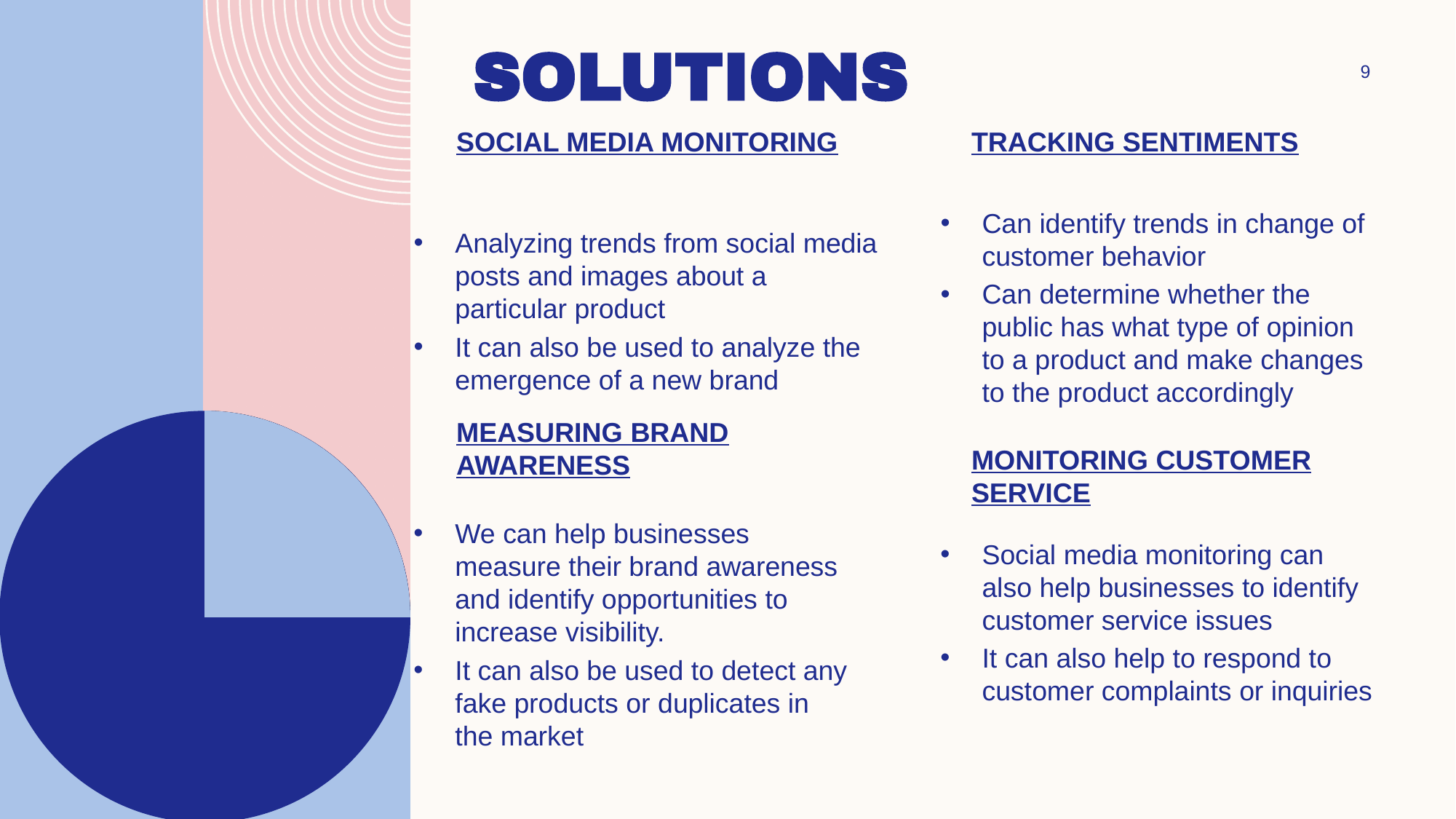

# Solutions
9
Social media monitoring
Tracking sentiments
Can identify trends in change of customer behavior
Can determine whether the public has what type of opinion to a product and make changes to the product accordingly
Analyzing trends from social media posts and images about a particular product
It can also be used to analyze the emergence of a new brand
Measuring brand awareness
Monitoring customer service
We can help businesses measure their brand awareness and identify opportunities to increase visibility.
It can also be used to detect any fake products or duplicates in the market
Social media monitoring can also help businesses to identify customer service issues
It can also help to respond to customer complaints or inquiries